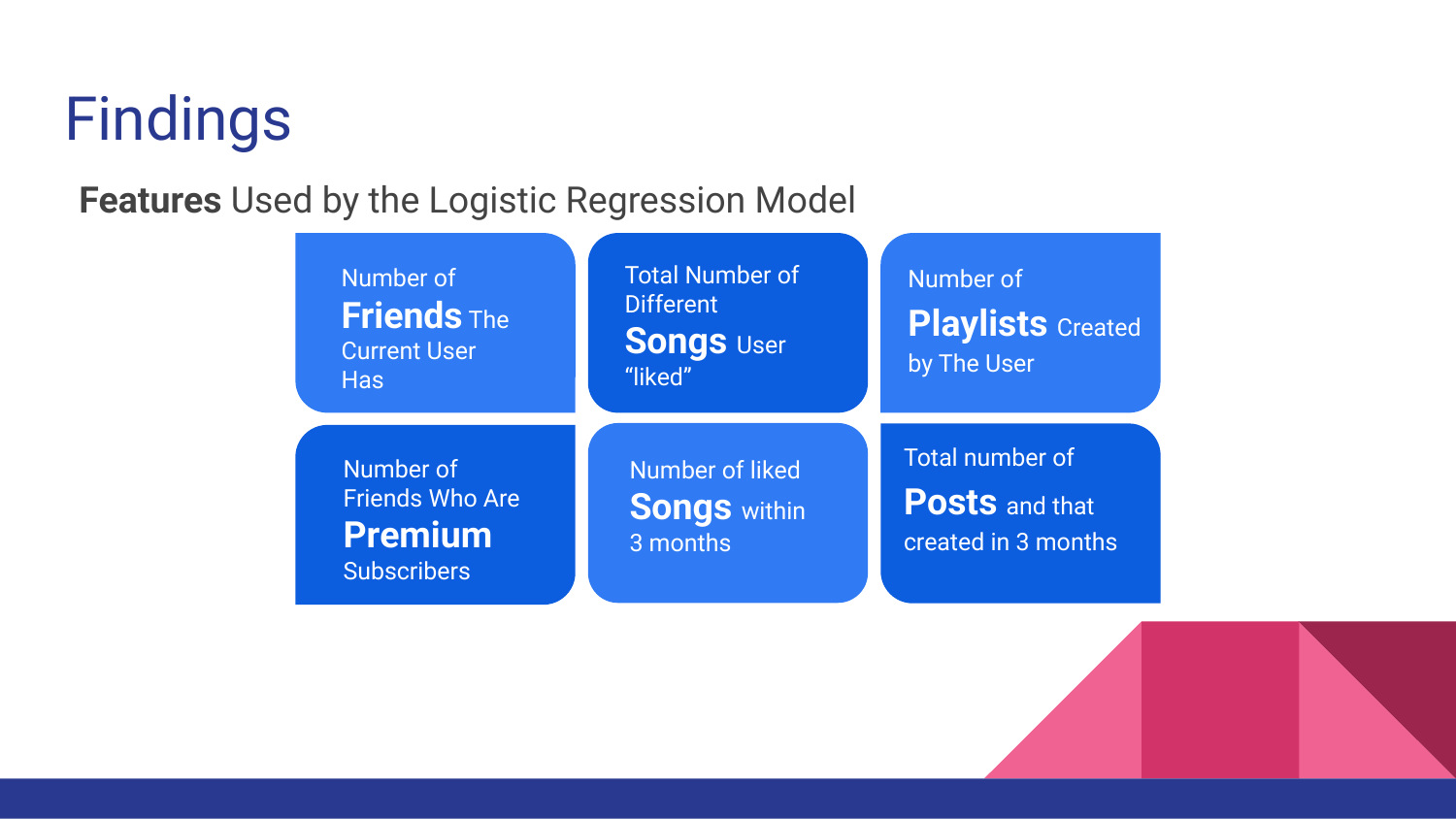

# Findings
Features Used by the Logistic Regression Model

Number of Friends The Current User Has

Total Number of Different Songs User “liked”

Number of liked Songs within 3 months
Number of Playlists Created by The User
Total number of Posts and that created in 3 months

Number of Friends Who Are Premium Subscribers